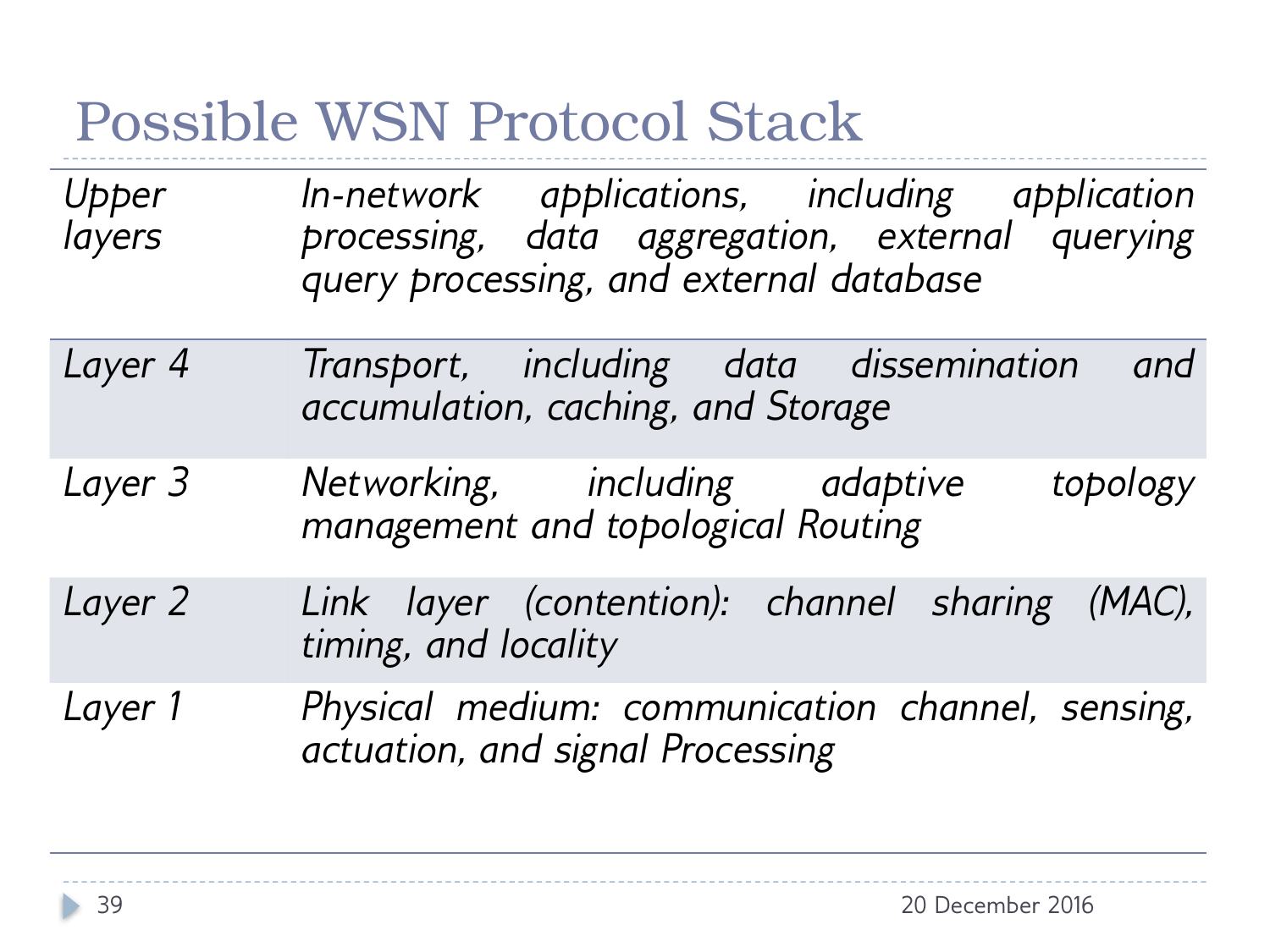

# Possible WSN Protocol Stack
| Upper layers | In-network applications, including application processing, data aggregation, external querying query processing, and external database |
| --- | --- |
| Layer 4 | Transport, including data dissemination and accumulation, caching, and Storage |
| Layer 3 | Networking, including adaptive topology management and topological Routing |
| Layer 2 | Link layer (contention): channel sharing (MAC), timing, and locality |
| Layer 1 | Physical medium: communication channel, sensing, actuation, and signal Processing |
39
20 December 2016